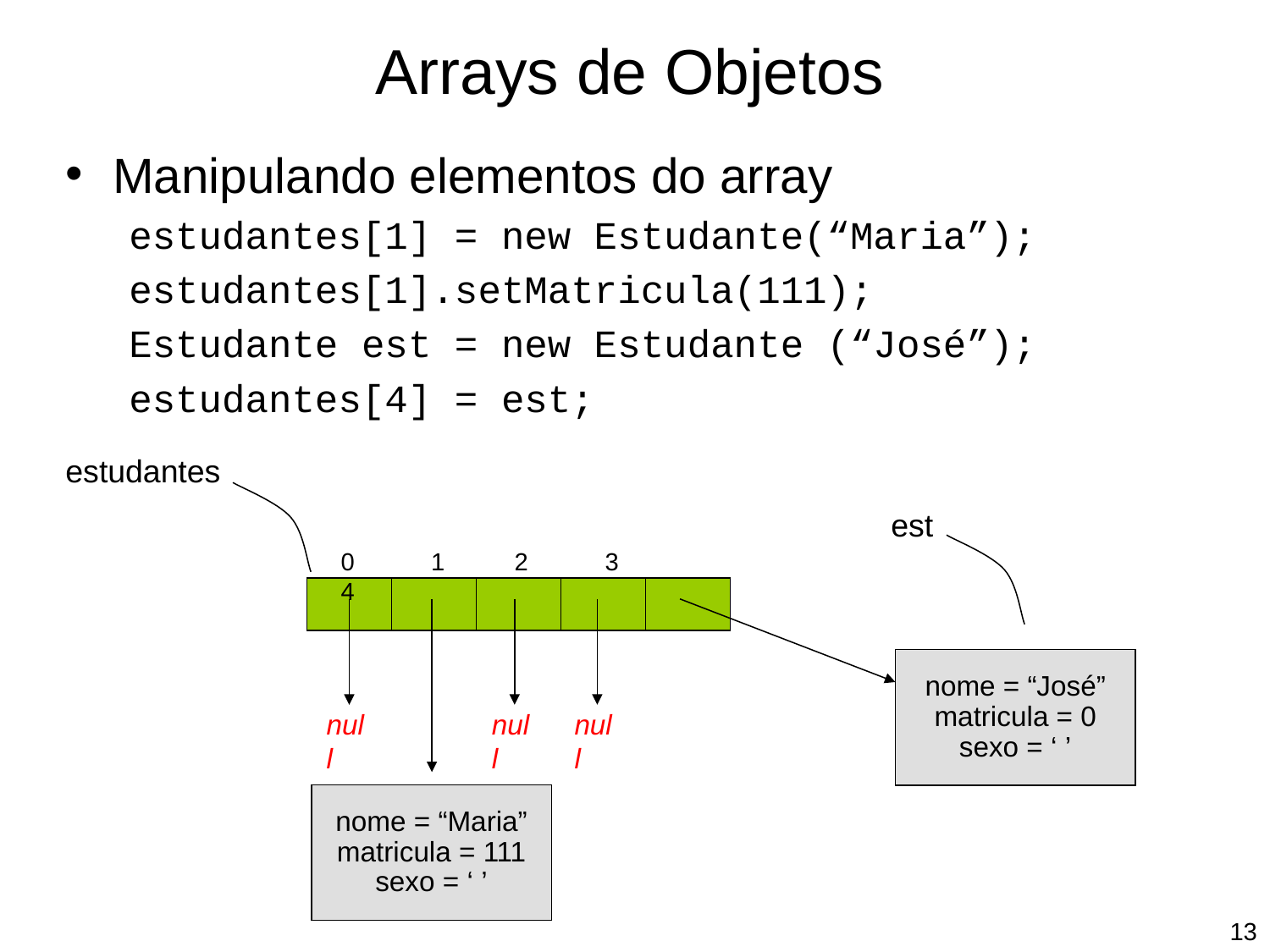

Arrays de Objetos
Manipulando elementos do array
estudantes[1] = new Estudante(“Maria”);
estudantes[1].setMatricula(111);
Estudante est = new Estudante (“José”);
estudantes[4] = est;
estudantes

est

0           1          2           3          4

nome = “José”
matricula = 0
sexo = ‘ ’
null
null
null
nome = “Maria”
matricula = 111
sexo = ‘ ’
13